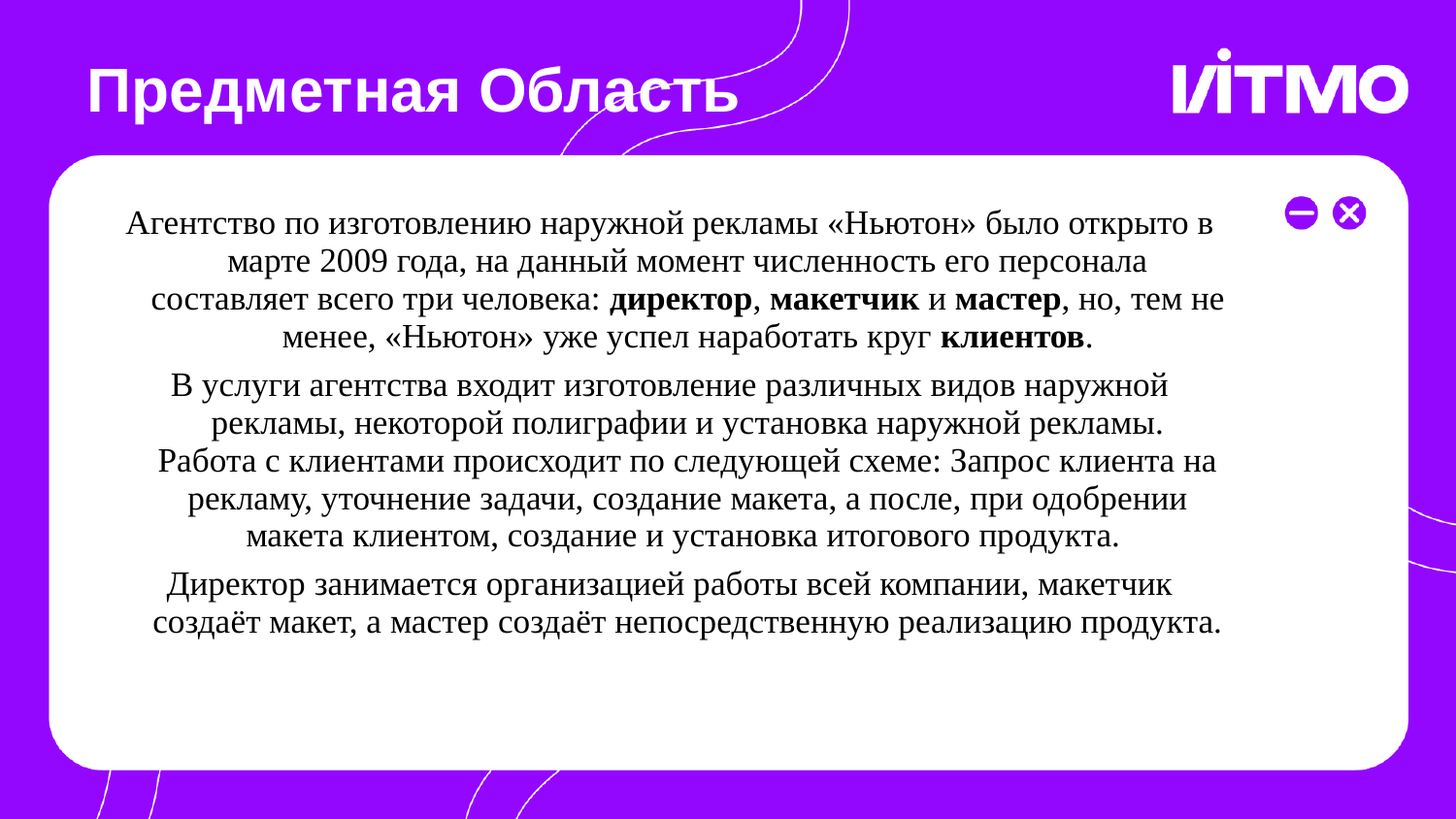

Предметная Область
# Агентство по изготовлению наружной рекламы «Ньютон» было открыто в марте 2009 года, на данный момент численность его персонала составляет всего три человека: директор, макетчик и мастер, но, тем не менее, «Ньютон» уже успел наработать круг клиентов.
В услуги агентства входит изготовление различных видов наружной рекламы, некоторой полиграфии и установка наружной рекламы.
Работа с клиентами происходит по следующей схеме: Запрос клиента на рекламу, уточнение задачи, создание макета, а после, при одобрении макета клиентом, создание и установка итогового продукта.
Директор занимается организацией работы всей компании, макетчик создаёт макет, а мастер создаёт непосредственную реализацию продукта.